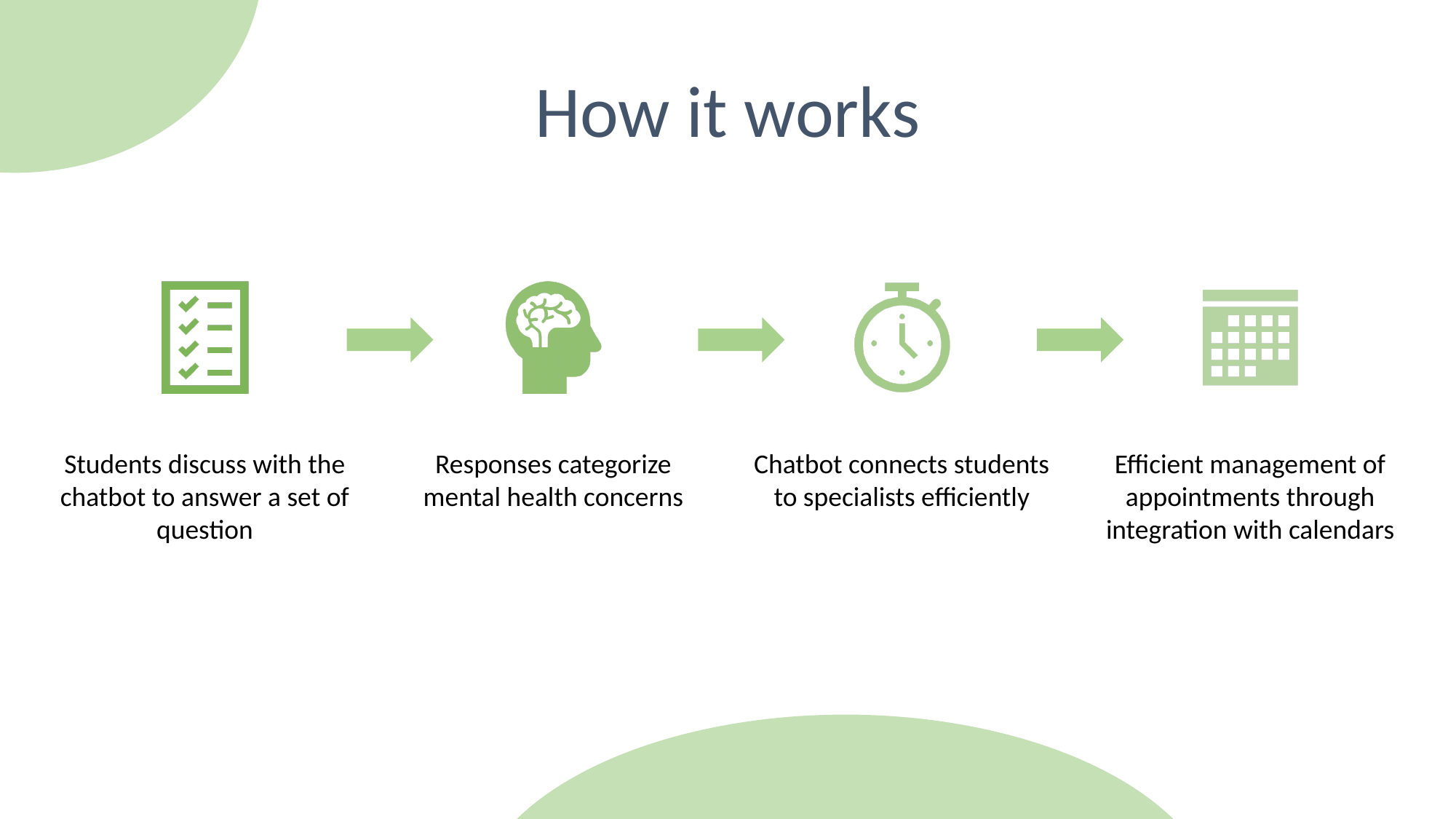

# How it works

Students discuss with the chatbot to answer a set of question
Responses categorize mental health concerns
Chatbot connects students to specialists efficiently
Efficient management of appointments through integration with calendars